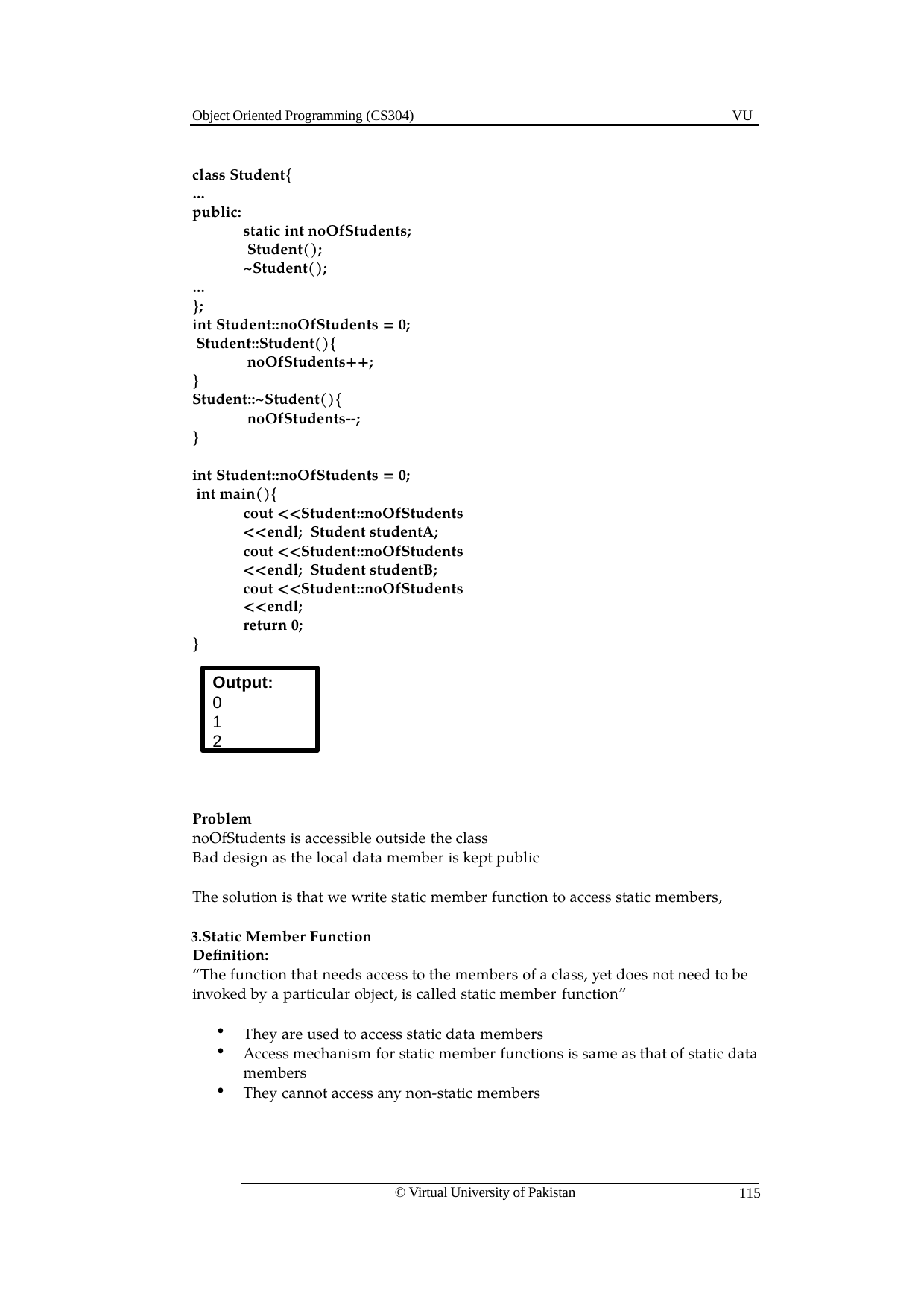

Object Oriented Programming (CS304)
VU

class Student{
…  public:
static int noOfStudents;  Student();
~Student();
…
};
int Student::noOfStudents = 0;  Student::Student(){
noOfStudents++;
}
Student::~Student(){
noOfStudents--;
}

int Student::noOfStudents = 0;  int main(){
cout <<Student::noOfStudents <<endl;  Student studentA;
cout <<Student::noOfStudents <<endl;  Student studentB;
cout <<Student::noOfStudents <<endl;
return 0;
}
Output:
0
1
2
Problem
noOfStudents is accessible outside the class
Bad design as the local data member is kept public

The solution is that we write static member function to access static members,

Static Member Function  Definition:
“The function that needs access to the members of a class, yet does not need to be  invoked by a particular object, is called static member function”

They are used to access static data members
Access mechanism for static member functions is same as that of static data  members
They cannot access any non-static members
© Virtual University of Pakistan

115